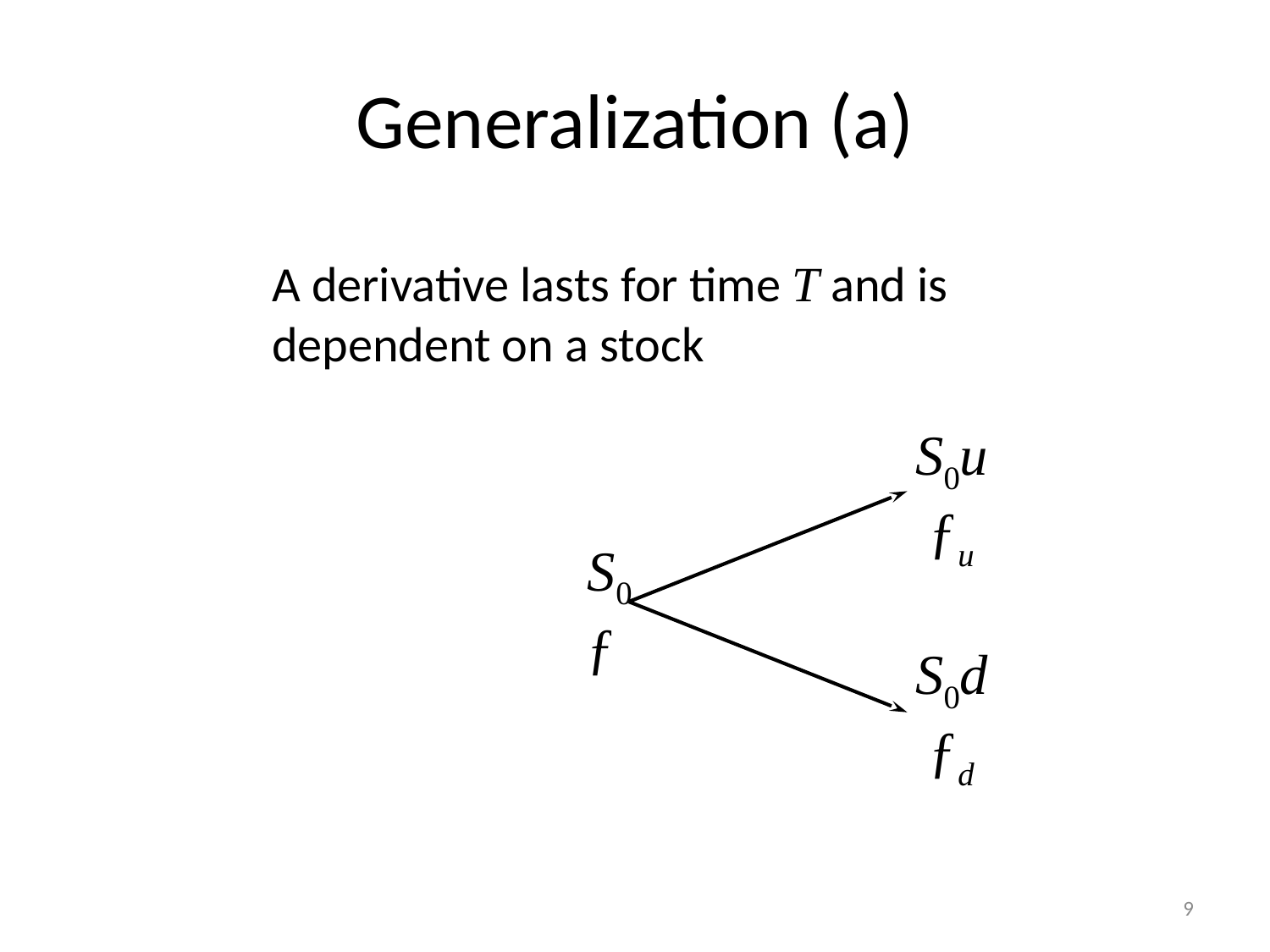

# Generalization (a)
	A derivative lasts for time T and is dependent on a stock
S0u
 ƒu

S0
ƒ

S0d
 ƒd

9